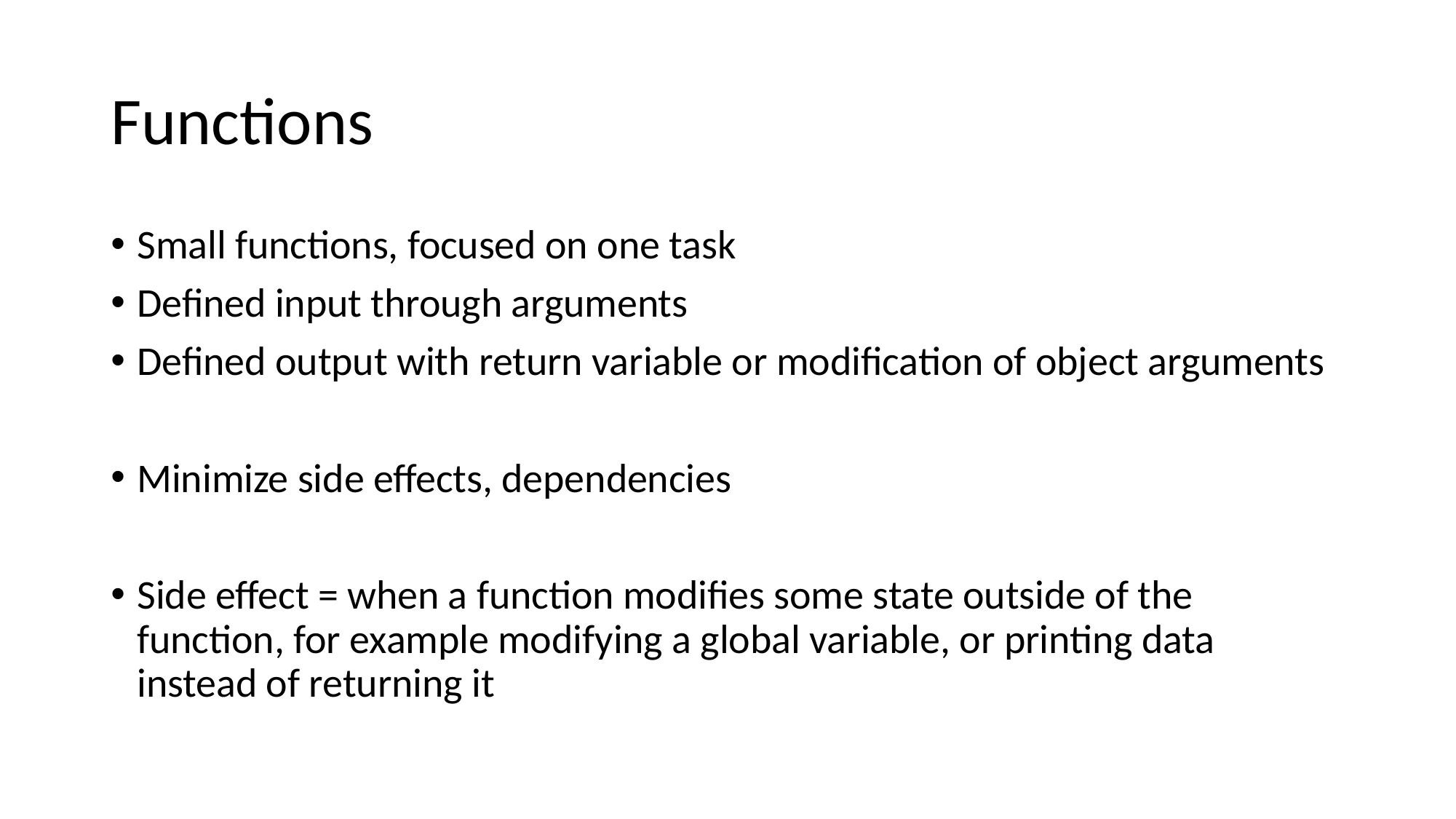

# Functions
Small functions, focused on one task
Defined input through arguments
Defined output with return variable or modification of object arguments

Minimize side effects, dependencies

Side effect = when a function modifies some state outside of the function, for example modifying a global variable, or printing data instead of returning it